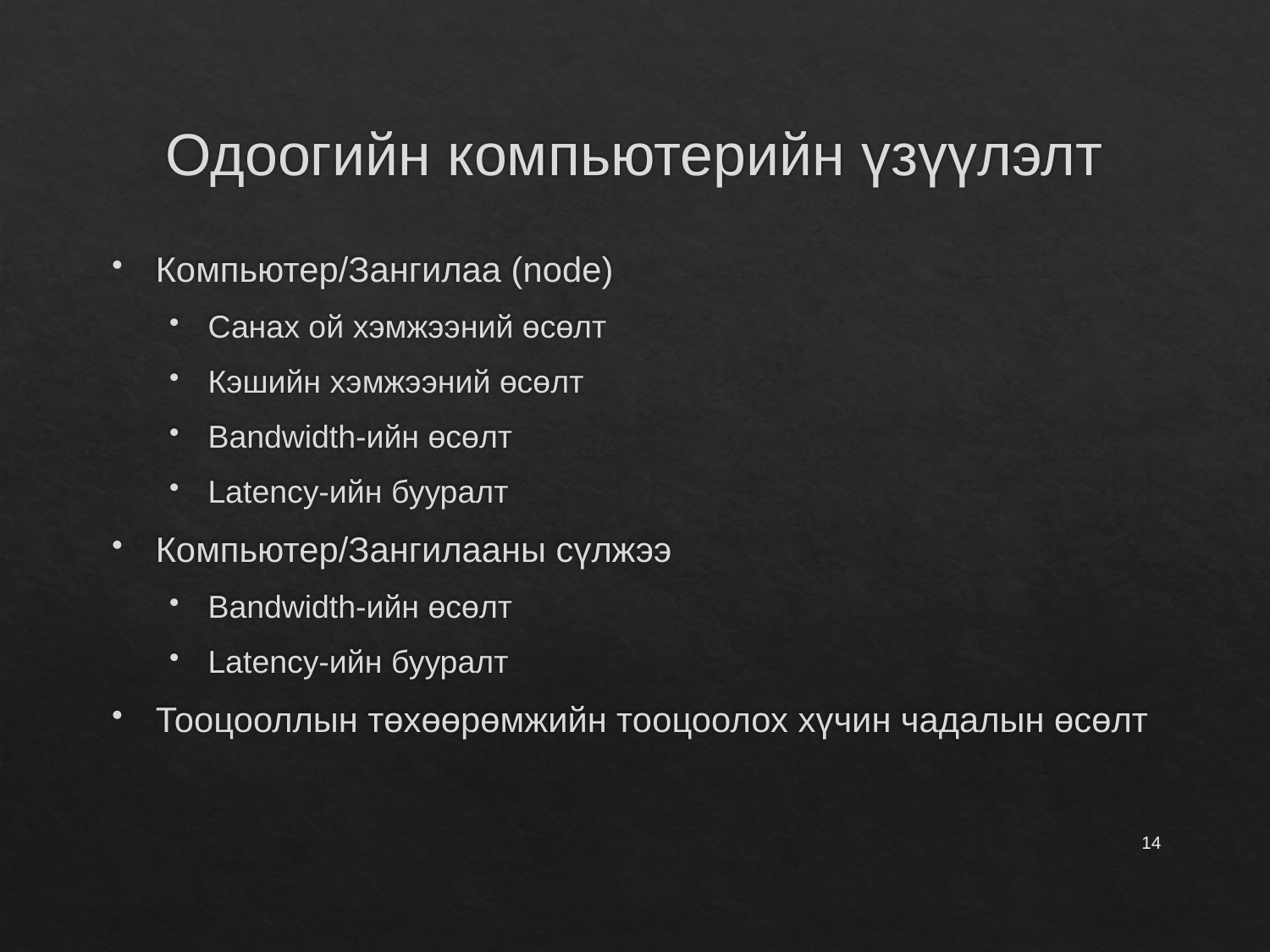

# Одоогийн компьютерийн үзүүлэлт
Компьютер/Зангилаа (node)
Санах ой хэмжээний өсөлт
Кэшийн хэмжээний өсөлт
Bandwidth-ийн өсөлт
Latency-ийн бууралт
Компьютер/Зангилааны сүлжээ
Bandwidth-ийн өсөлт
Latency-ийн бууралт
Тооцооллын төхөөрөмжийн тооцоолох хүчин чадалын өсөлт

14